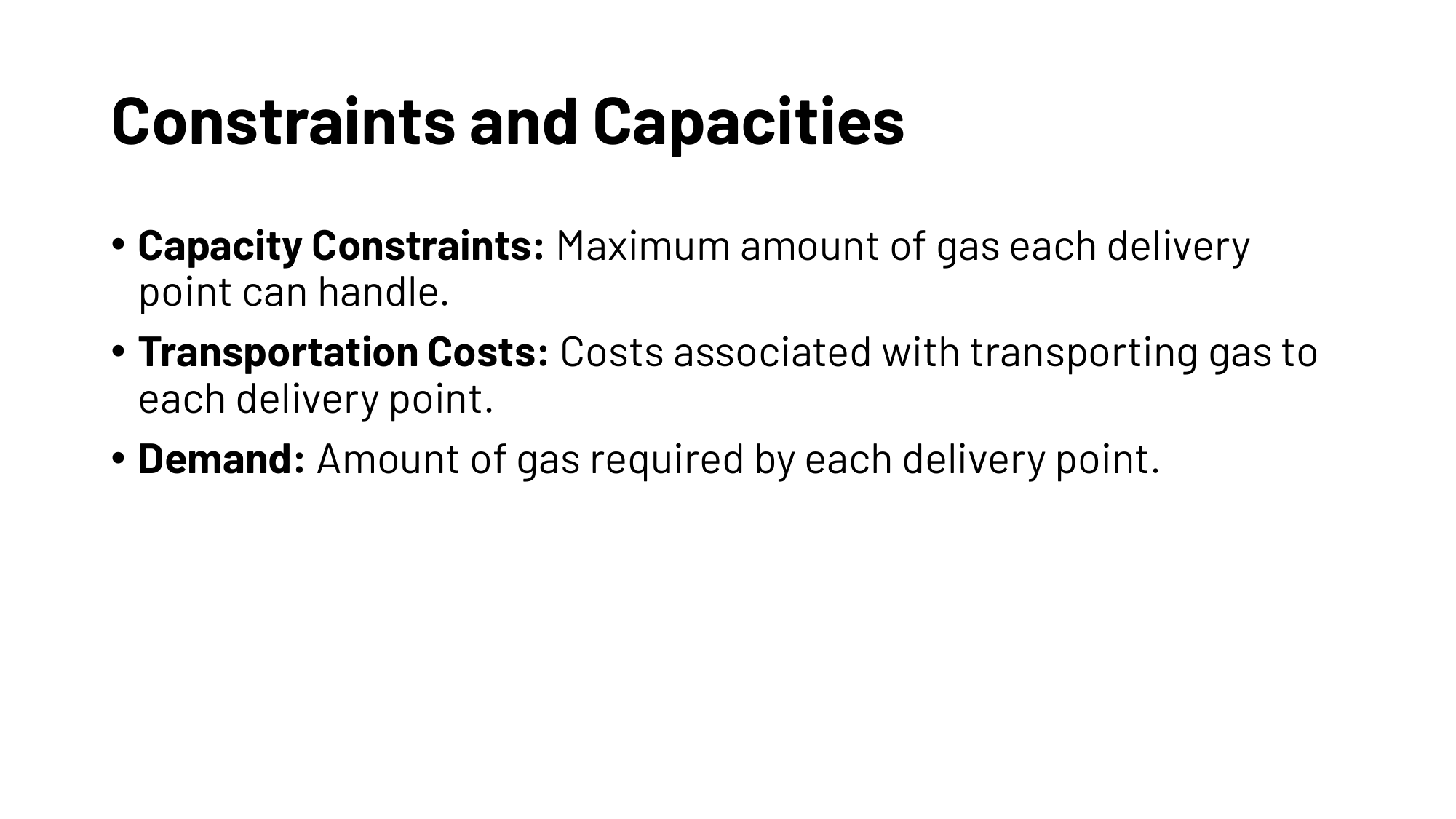

# Constraints and Capacities
Capacity Constraints: Maximum amount of gas each delivery point can handle.
Transportation Costs: Costs associated with transporting gas to each delivery point.
Demand: Amount of gas required by each delivery point.